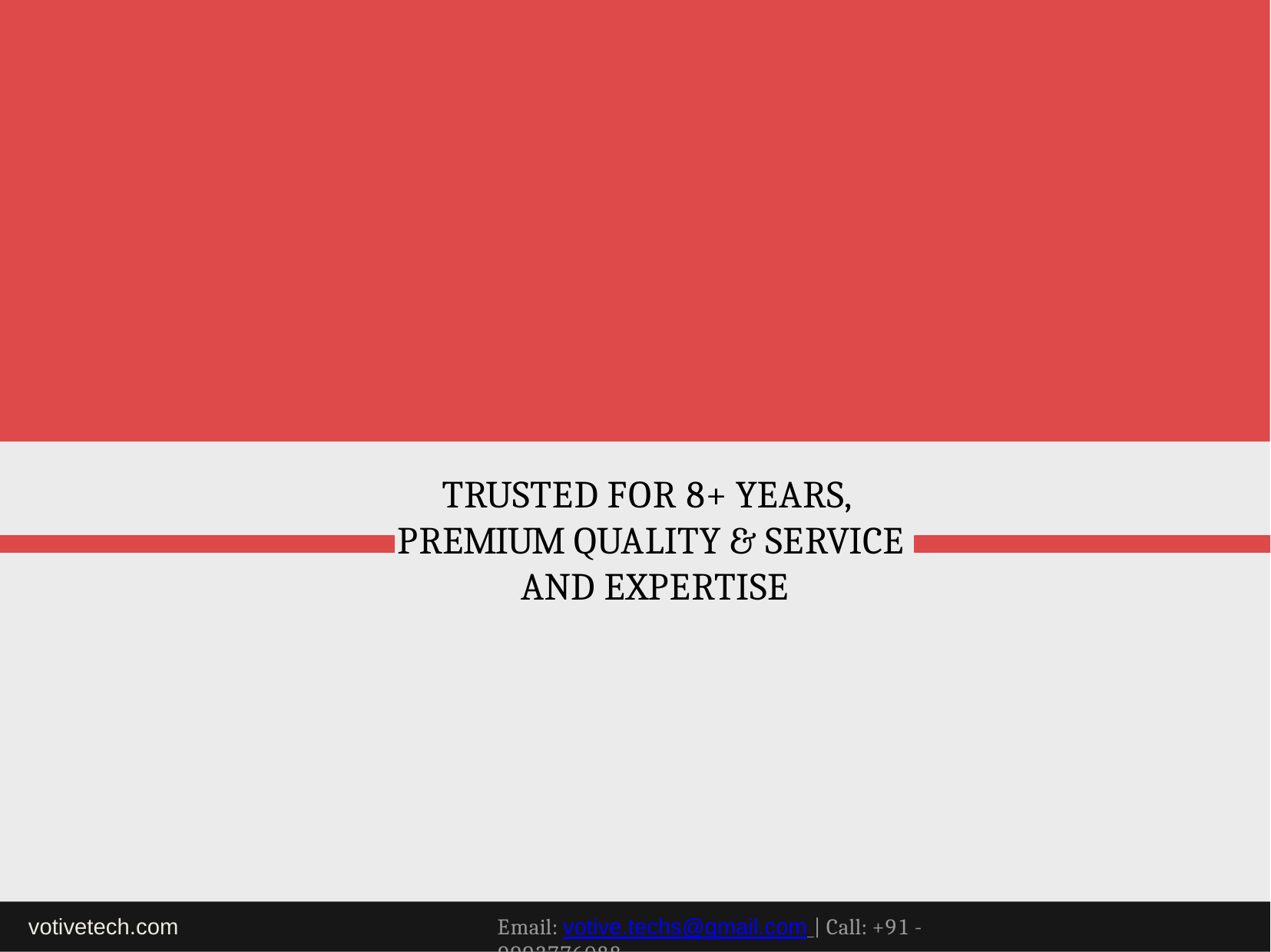

TRUSTED FOR 8+ YEARS,  PREMIUM QUALITY & SERVICE  AND EXPERTISE

votivetech.com
Email: votive.techs@gmail.com | Call: +91 - 9993776088